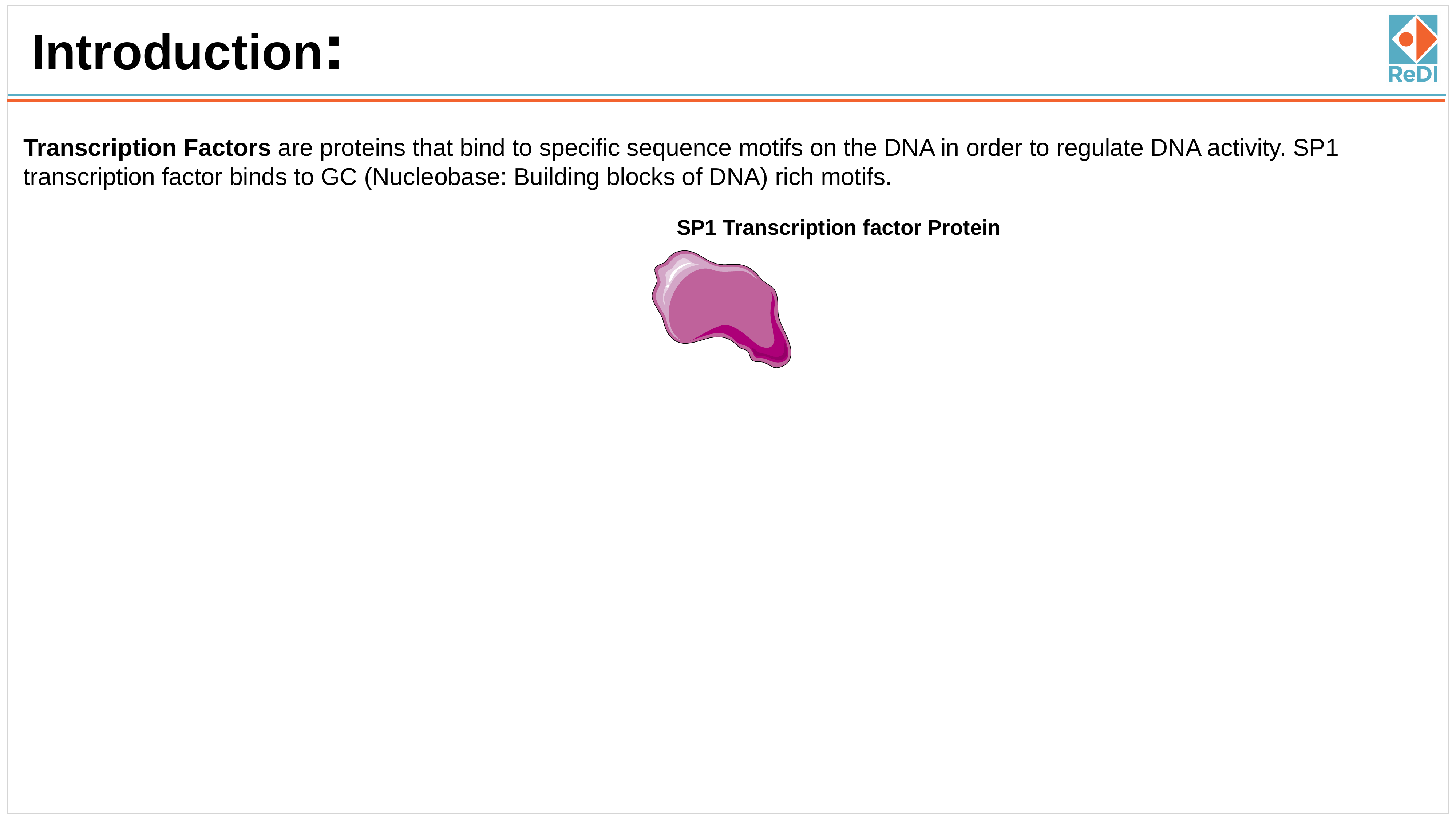

Introduction:
Transcription Factors are proteins that bind to specific sequence motifs on the DNA in order to regulate DNA activity. SP1 transcription factor binds to GC (Nucleobase: Building blocks of DNA) rich motifs.
SP1 Transcription factor Protein